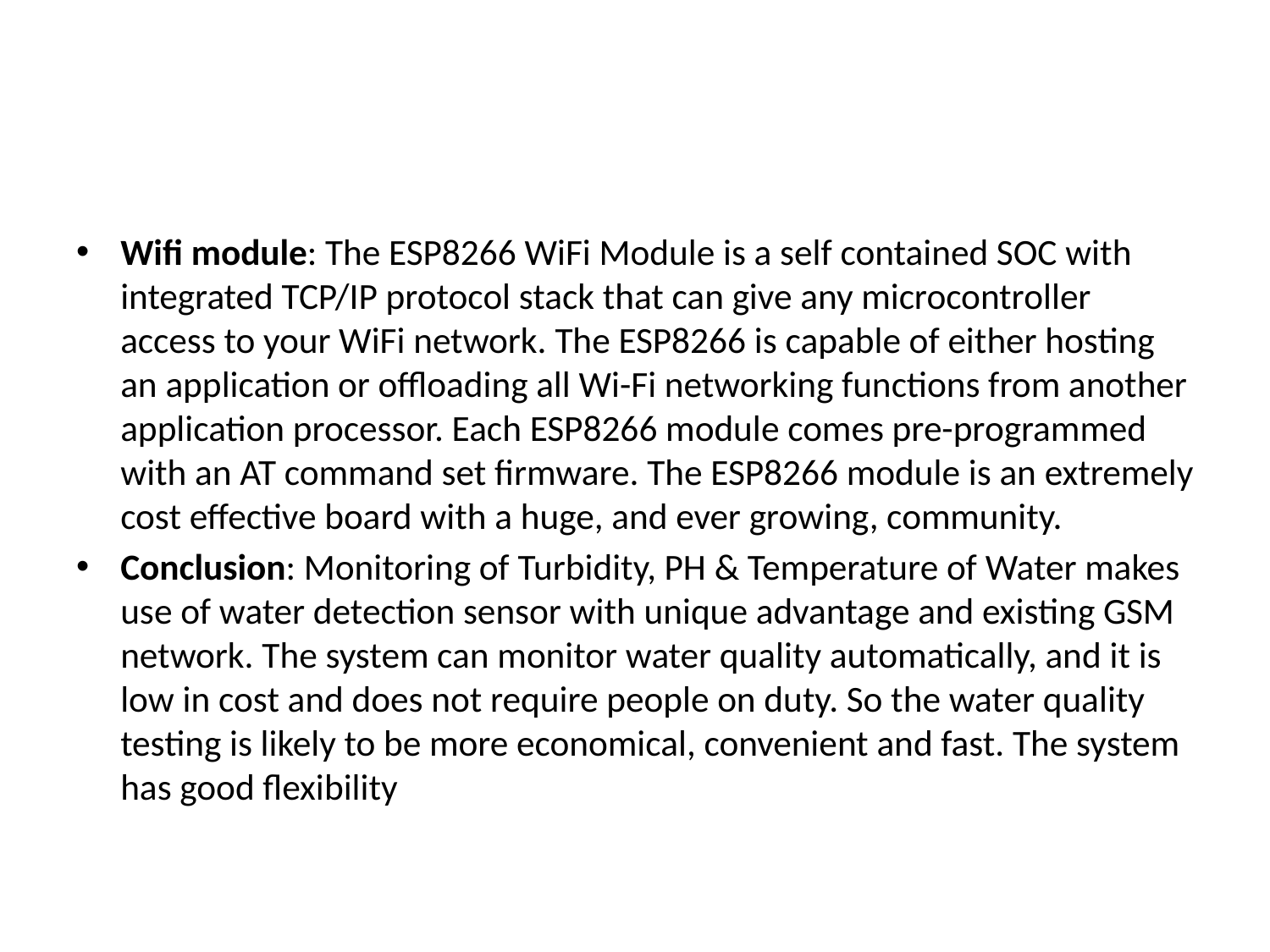

#
Wifi module: The ESP8266 WiFi Module is a self contained SOC with integrated TCP/IP protocol stack that can give any microcontroller access to your WiFi network. The ESP8266 is capable of either hosting an application or offloading all Wi-Fi networking functions from another application processor. Each ESP8266 module comes pre-programmed with an AT command set firmware. The ESP8266 module is an extremely cost effective board with a huge, and ever growing, community.
Conclusion: Monitoring of Turbidity, PH & Temperature of Water makes use of water detection sensor with unique advantage and existing GSM network. The system can monitor water quality automatically, and it is low in cost and does not require people on duty. So the water quality testing is likely to be more economical, convenient and fast. The system has good flexibility